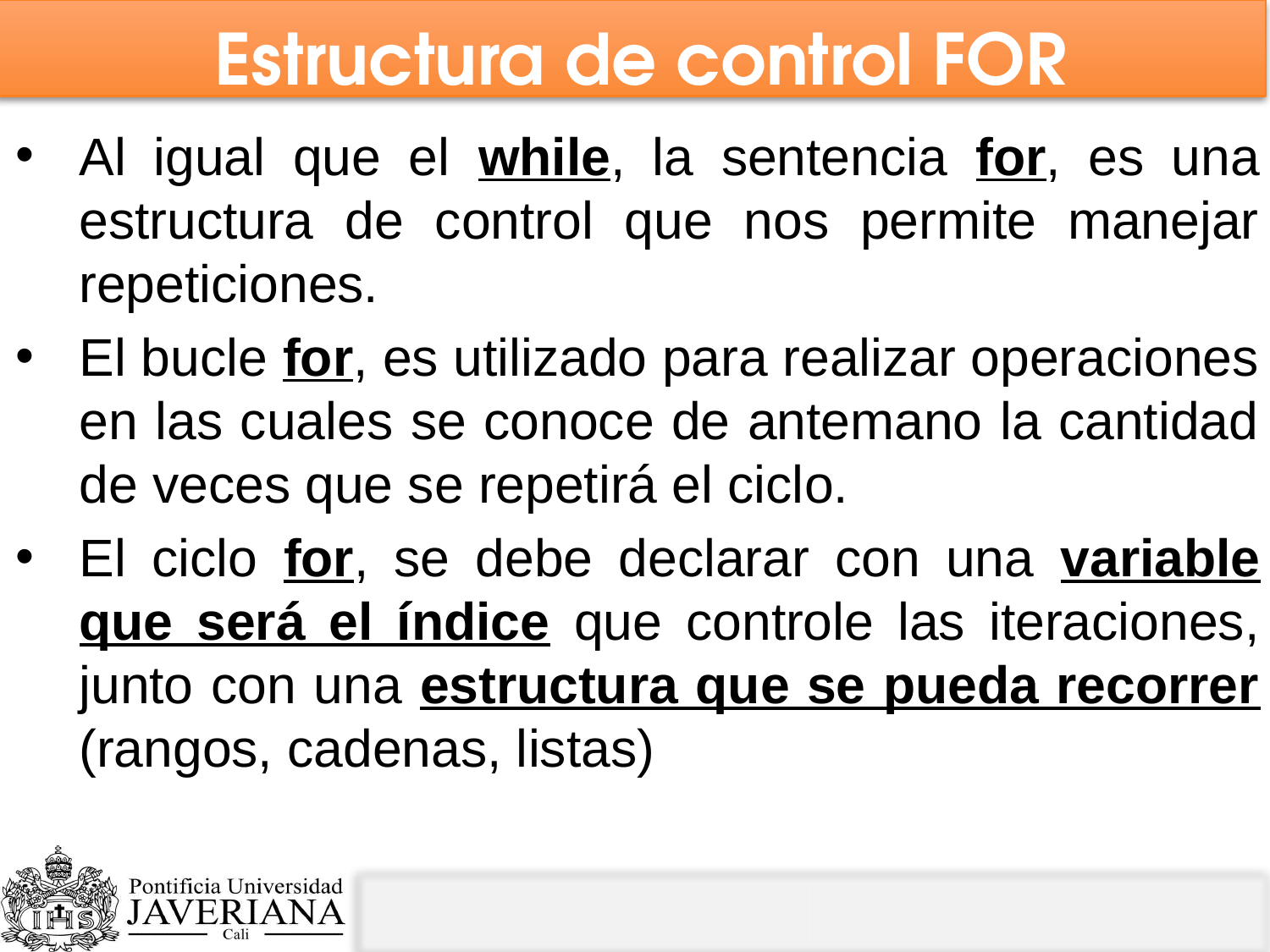

Estructura de control FOR

Al igual que el while, la sentencia for, es una estructura de control que nos permite manejar repeticiones.
El bucle for, es utilizado para realizar operaciones en las cuales se conoce de antemano la cantidad de veces que se repetirá el ciclo.
El ciclo for, se debe declarar con una variable que será el índice que controle las iteraciones, junto con una estructura que se pueda recorrer (rangos, cadenas, listas)

A